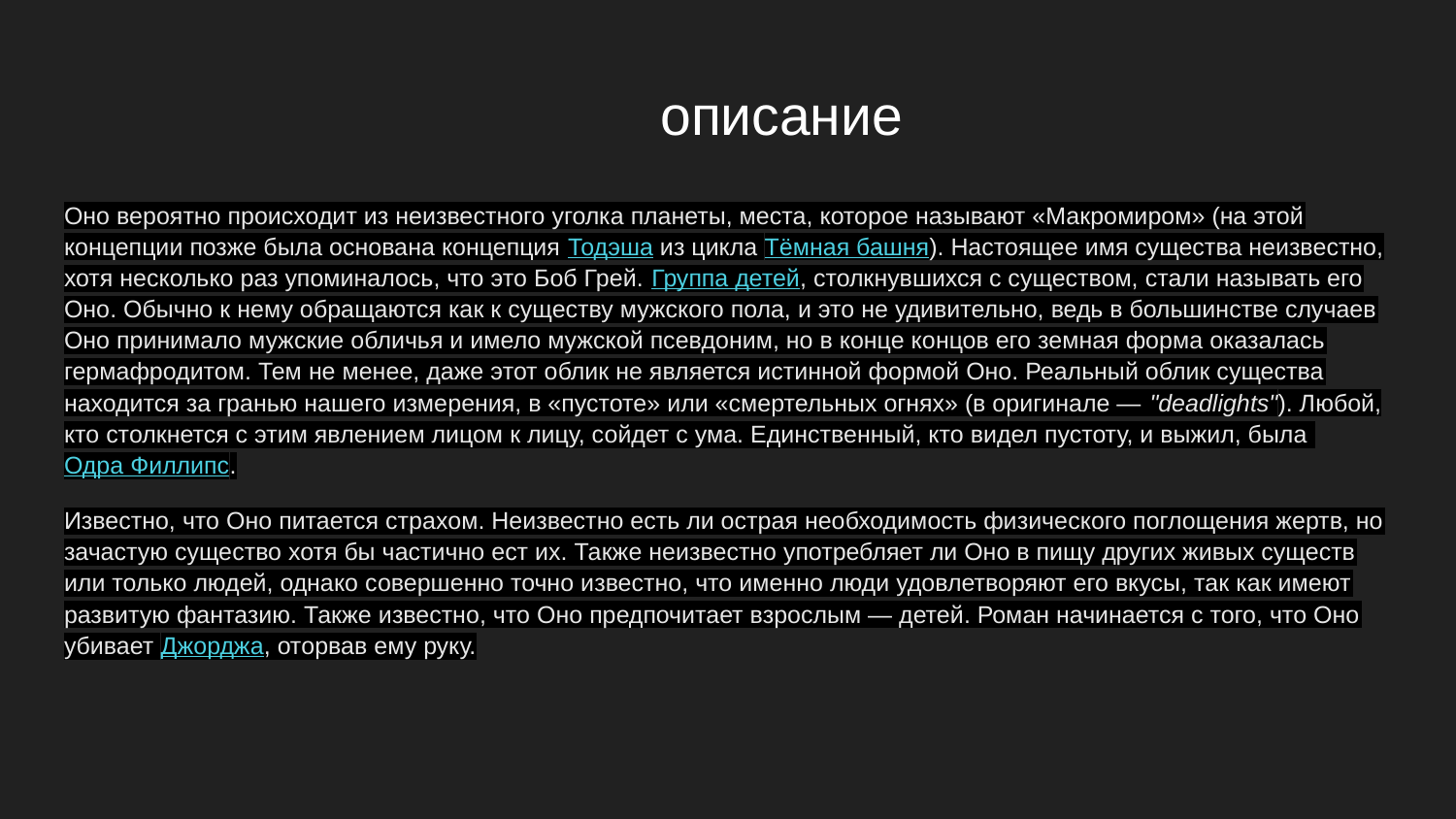

# описание
Оно вероятно происходит из неизвестного уголка планеты, места, которое называют «Макромиром» (на этой концепции позже была основана концепция Тодэша из цикла Тёмная башня). Настоящее имя существа неизвестно, хотя несколько раз упоминалось, что это Боб Грей. Группа детей, столкнувшихся с существом, стали называть его Оно. Обычно к нему обращаются как к существу мужского пола, и это не удивительно, ведь в большинстве случаев Оно принимало мужские обличья и имело мужской псевдоним, но в конце концов его земная форма оказалась гермафродитом. Тем не менее, даже этот облик не является истинной формой Оно. Реальный облик существа находится за гранью нашего измерения, в «пустоте» или «смертельных огнях» (в оригинале — "deadlights"). Любой, кто столкнется с этим явлением лицом к лицу, сойдет с ума. Единственный, кто видел пустоту, и выжил, была Одра Филлипс.
Известно, что Оно питается страхом. Неизвестно есть ли острая необходимость физического поглощения жертв, но зачастую существо хотя бы частично ест их. Также неизвестно употребляет ли Оно в пищу других живых существ или только людей, однако совершенно точно известно, что именно люди удовлетворяют его вкусы, так как имеют развитую фантазию. Также известно, что Оно предпочитает взрослым — детей. Роман начинается с того, что Оно убивает Джорджа, оторвав ему руку.